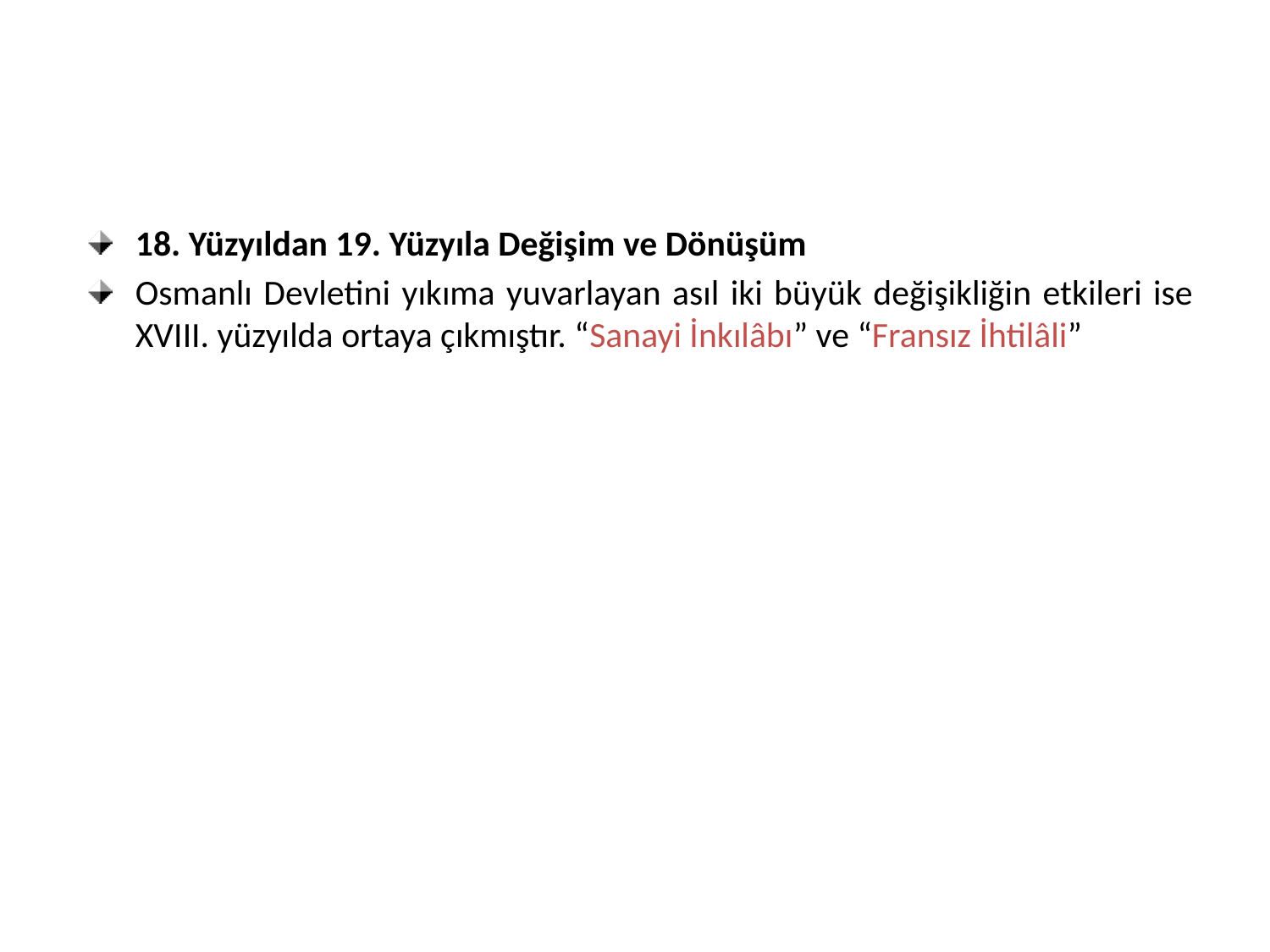

18. Yüzyıldan 19. Yüzyıla Değişim ve Dönüşüm
Osmanlı Devletini yıkıma yuvarlayan asıl iki büyük değişikliğin etkileri ise XVIII. yüzyılda ortaya çıkmıştır. “Sanayi İnkılâbı” ve “Fransız İhtilâli”